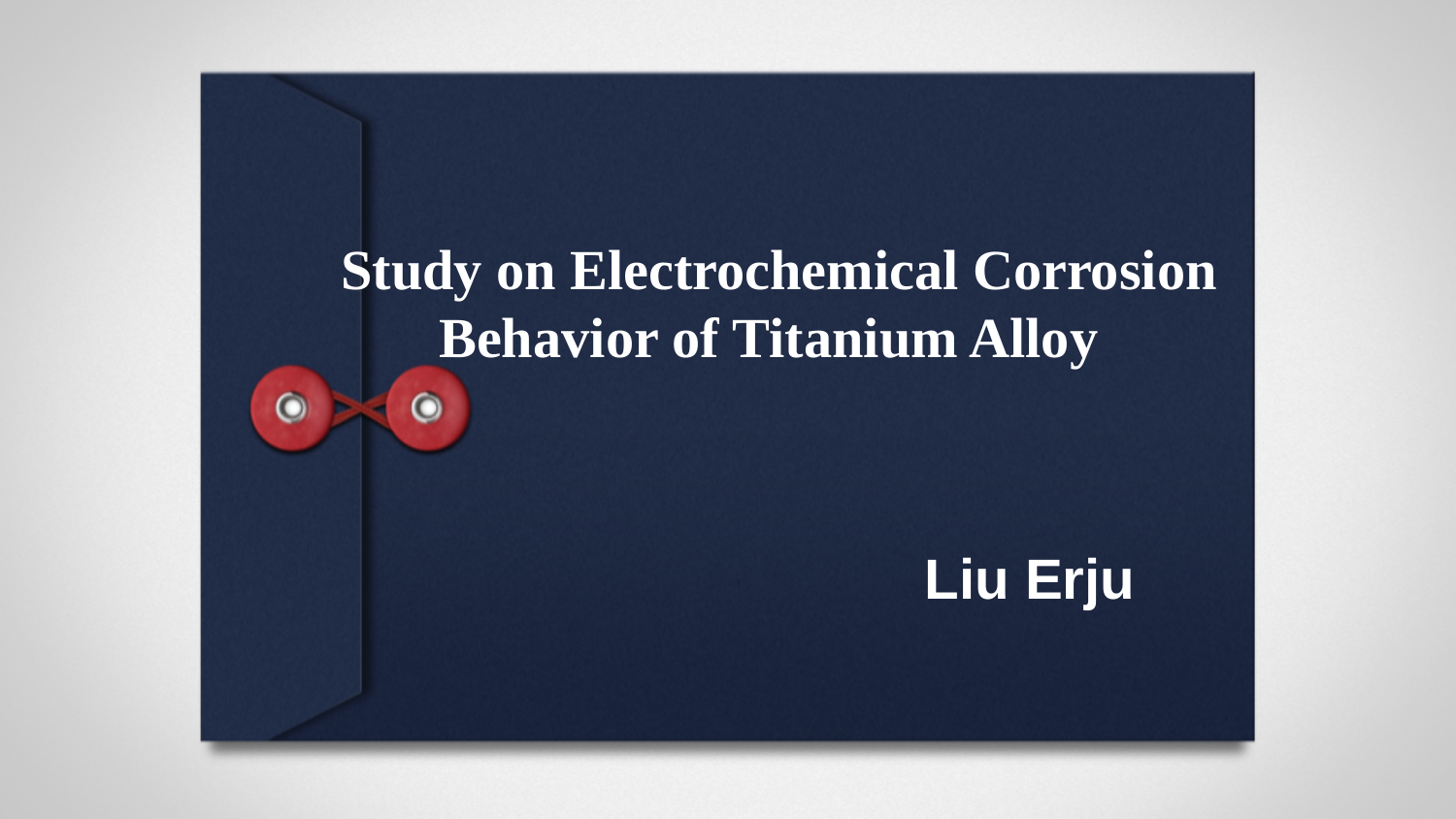

Study on Electrochemical Corrosion
  Behavior of Titanium Alloy
Liu Erju